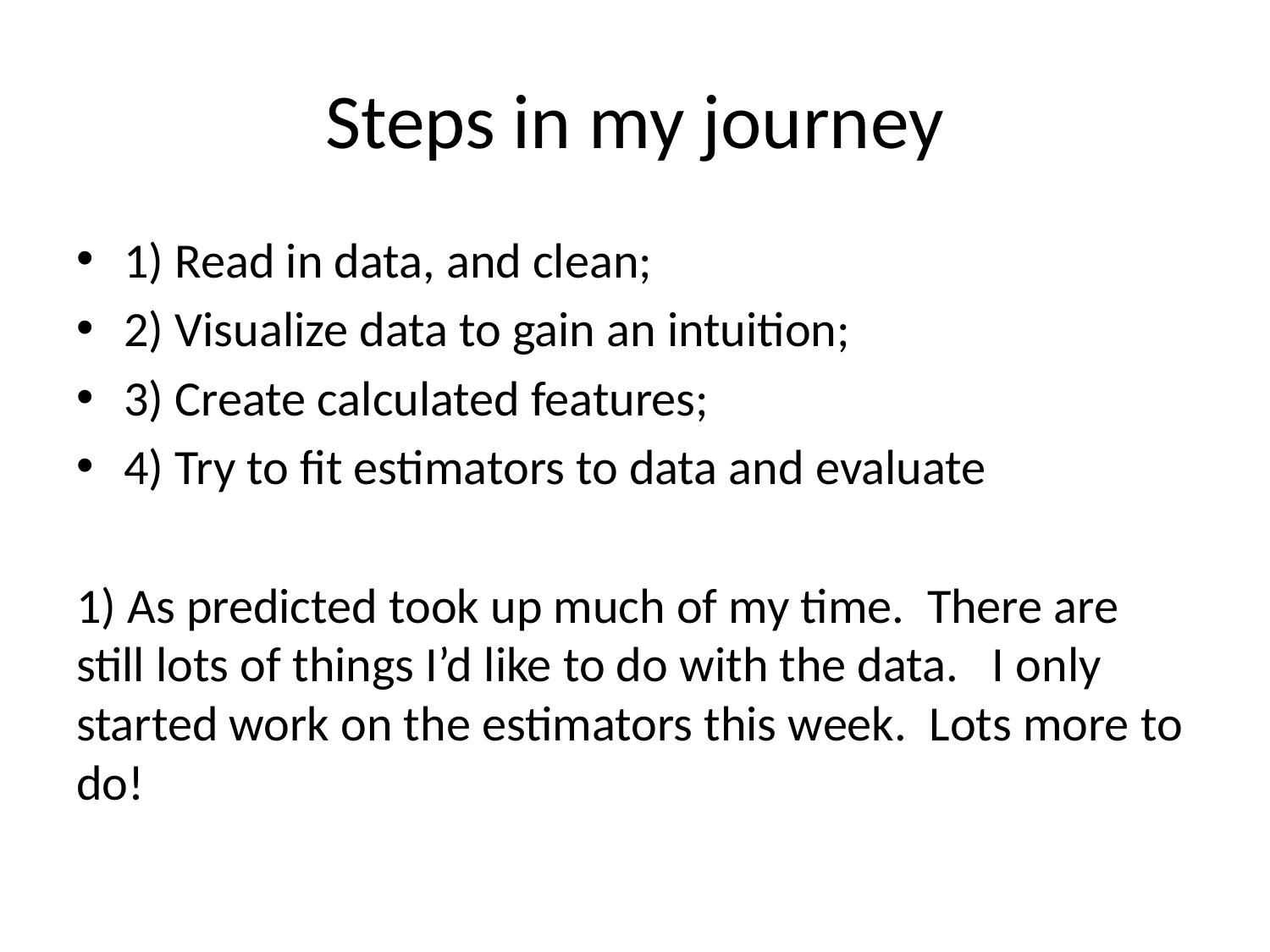

# Steps in my journey
1) Read in data, and clean;
2) Visualize data to gain an intuition;
3) Create calculated features;
4) Try to fit estimators to data and evaluate

1) As predicted took up much of my time.  There are still lots of things I’d like to do with the data.   I only started work on the estimators this week.  Lots more to do!